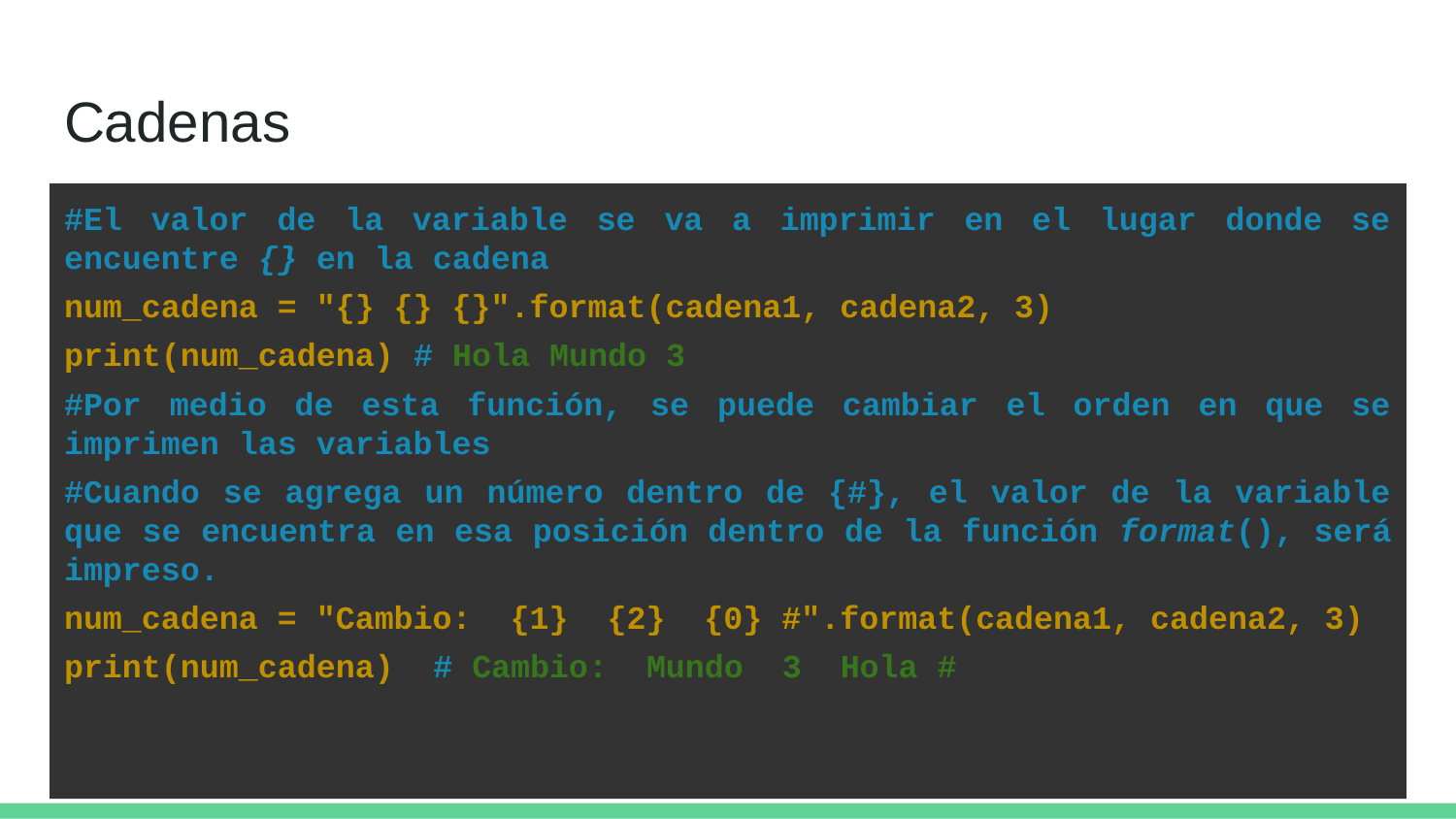

# Cadenas
#El valor de la variable se va a imprimir en el lugar donde se encuentre {} en la cadena
num_cadena = "{} {} {}".format(cadena1, cadena2, 3)
print(num_cadena) # Hola Mundo 3
#Por medio de esta función, se puede cambiar el orden en que se imprimen las variables
#Cuando se agrega un número dentro de {#}, el valor de la variable que se encuentra en esa posición dentro de la función format(), será impreso.
num_cadena = "Cambio:  {1}  {2}  {0} #".format(cadena1, cadena2, 3)
print(num_cadena)  # Cambio:  Mundo  3  Hola #